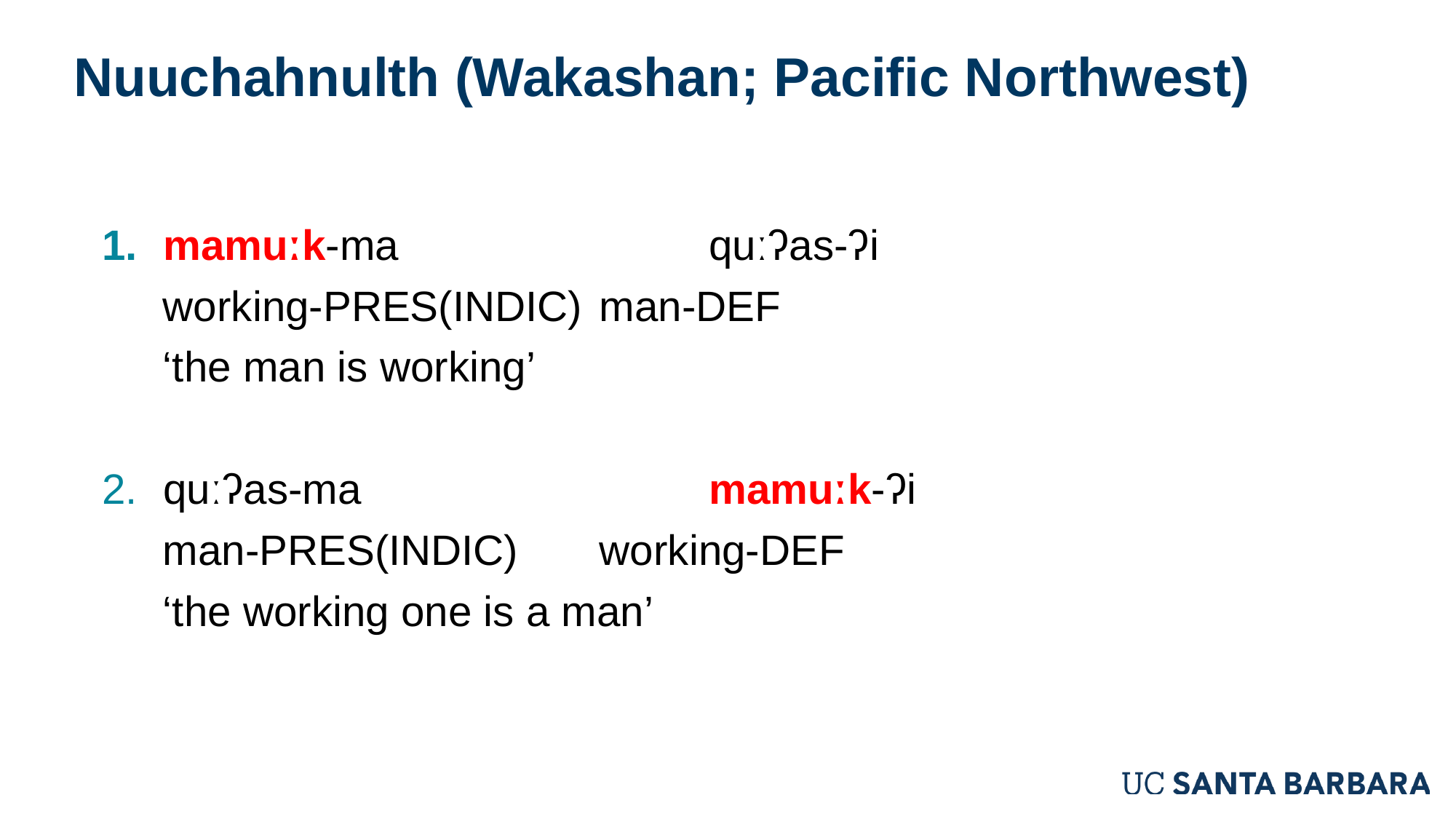

# Nuuchahnulth (Wakashan; Pacific Northwest)
mamuːk-ma	quːʔas-ʔi
working-PRES(INDIC)	man-DEF
‘the man is working’

quːʔas-ma	mamuːk-ʔi
man-PRES(INDIC)	working-DEF
‘the working one is a man’